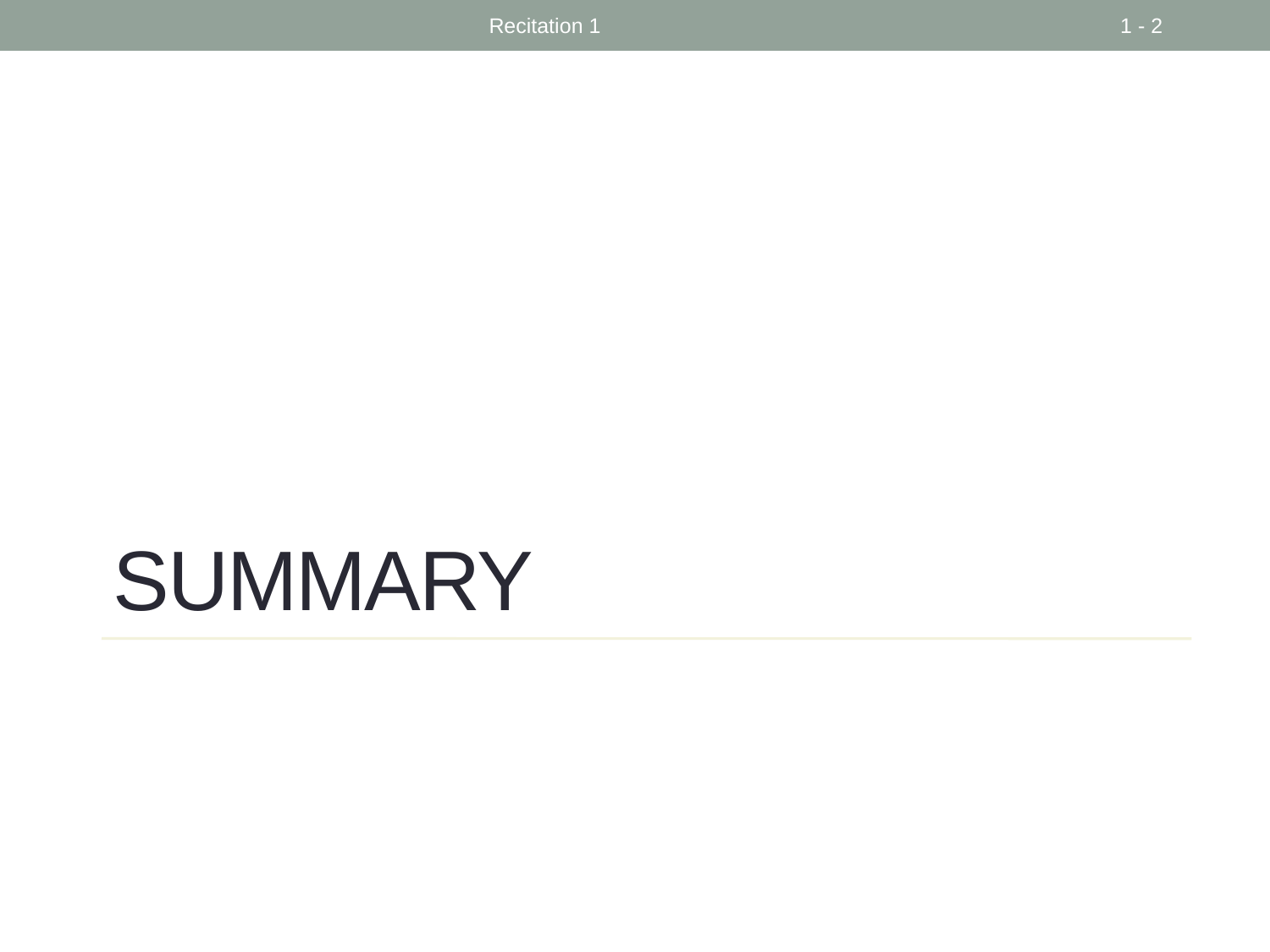

Recitation 1
1 - 2
# summary